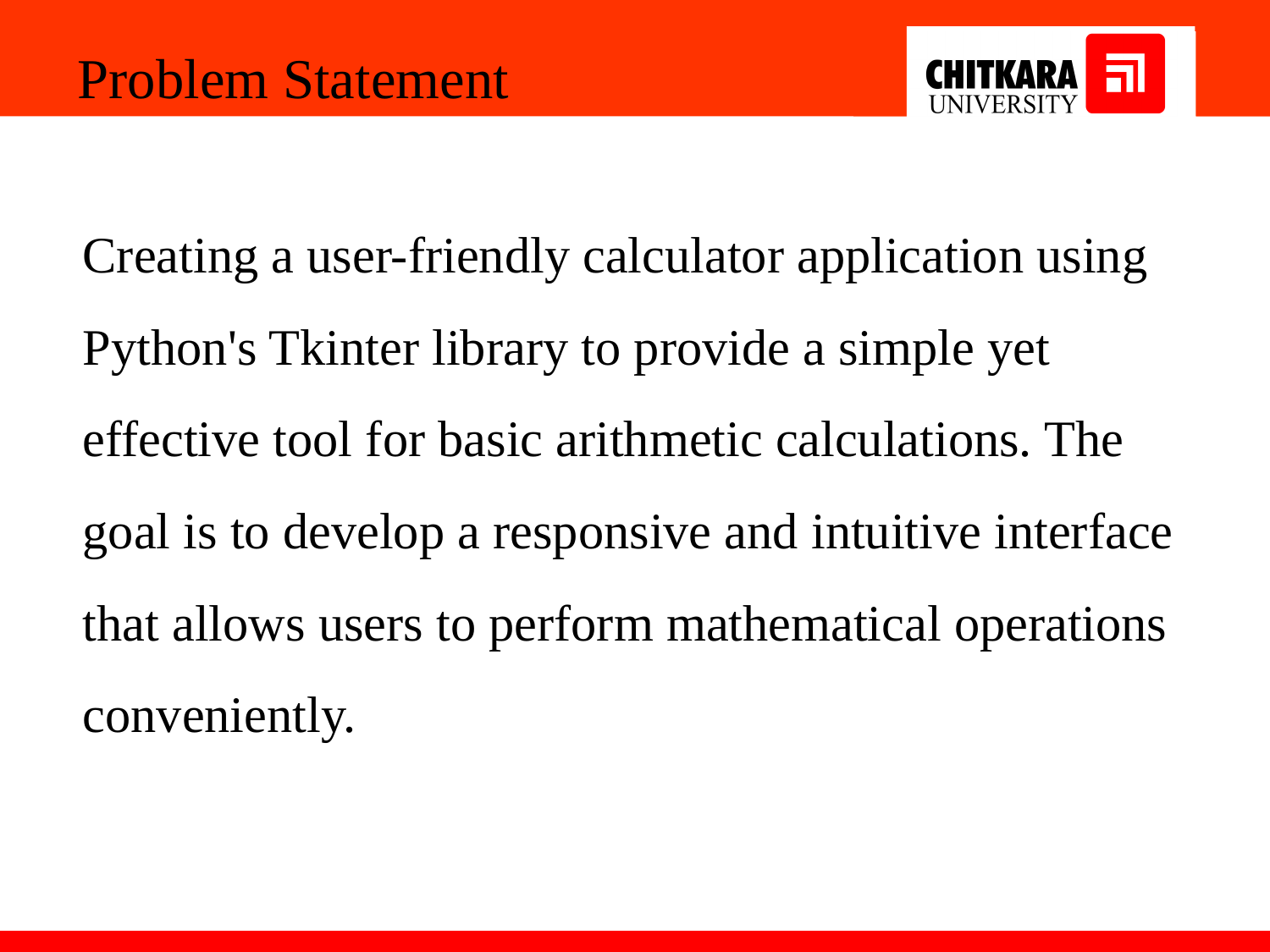

Problem Statement
Creating a user-friendly calculator application using Python's Tkinter library to provide a simple yet effective tool for basic arithmetic calculations. The goal is to develop a responsive and intuitive interface that allows users to perform mathematical operations conveniently.